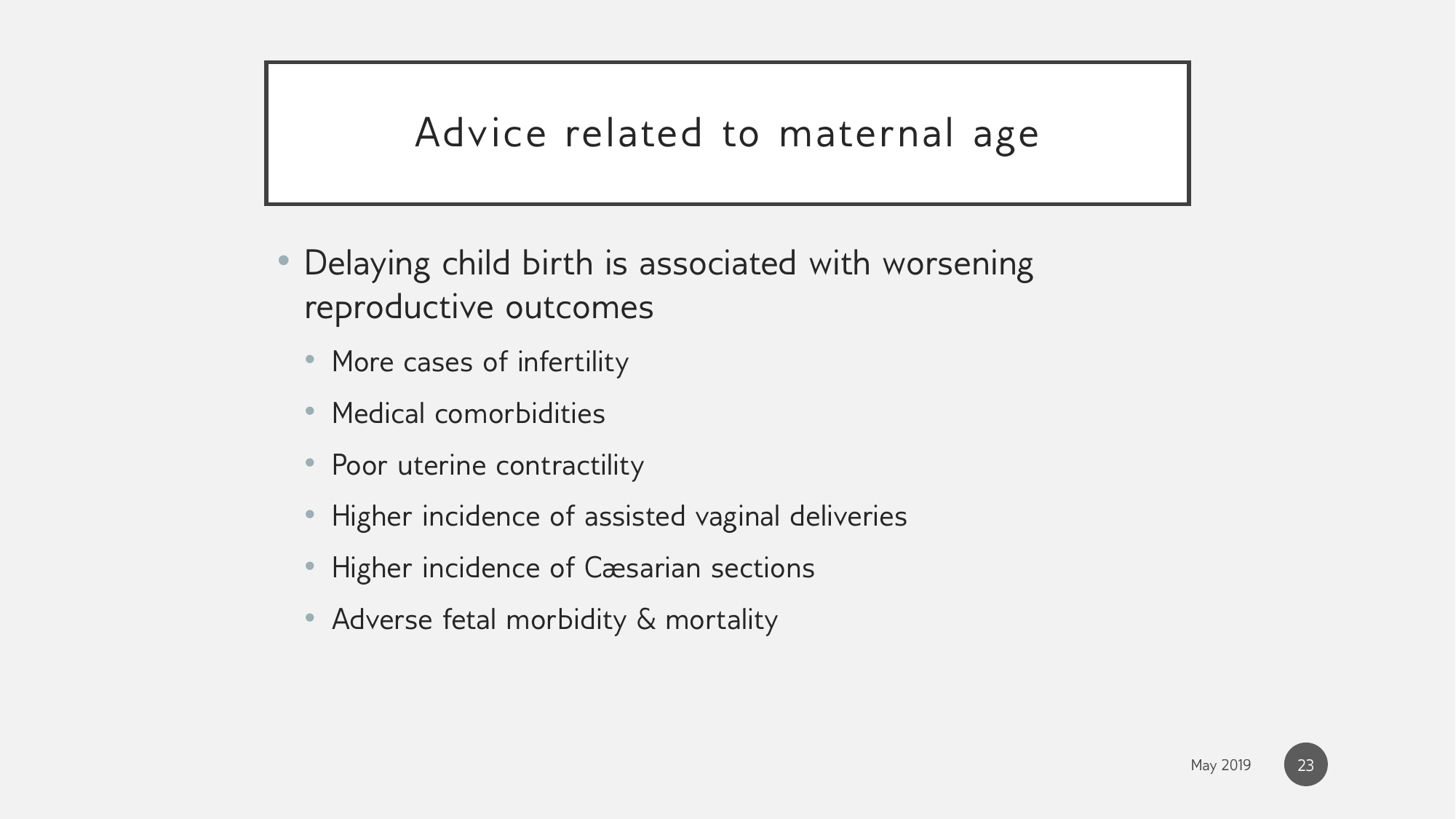

# Advice related to maternal age
Delaying child birth is associated with worsening reproductive outcomes
More cases of infertility
Medical comorbidities
Poor uterine contractility
Higher incidence of assisted vaginal deliveries
Higher incidence of Caesarian sections
Adverse fetal morbidity & mortality

23
May 2019